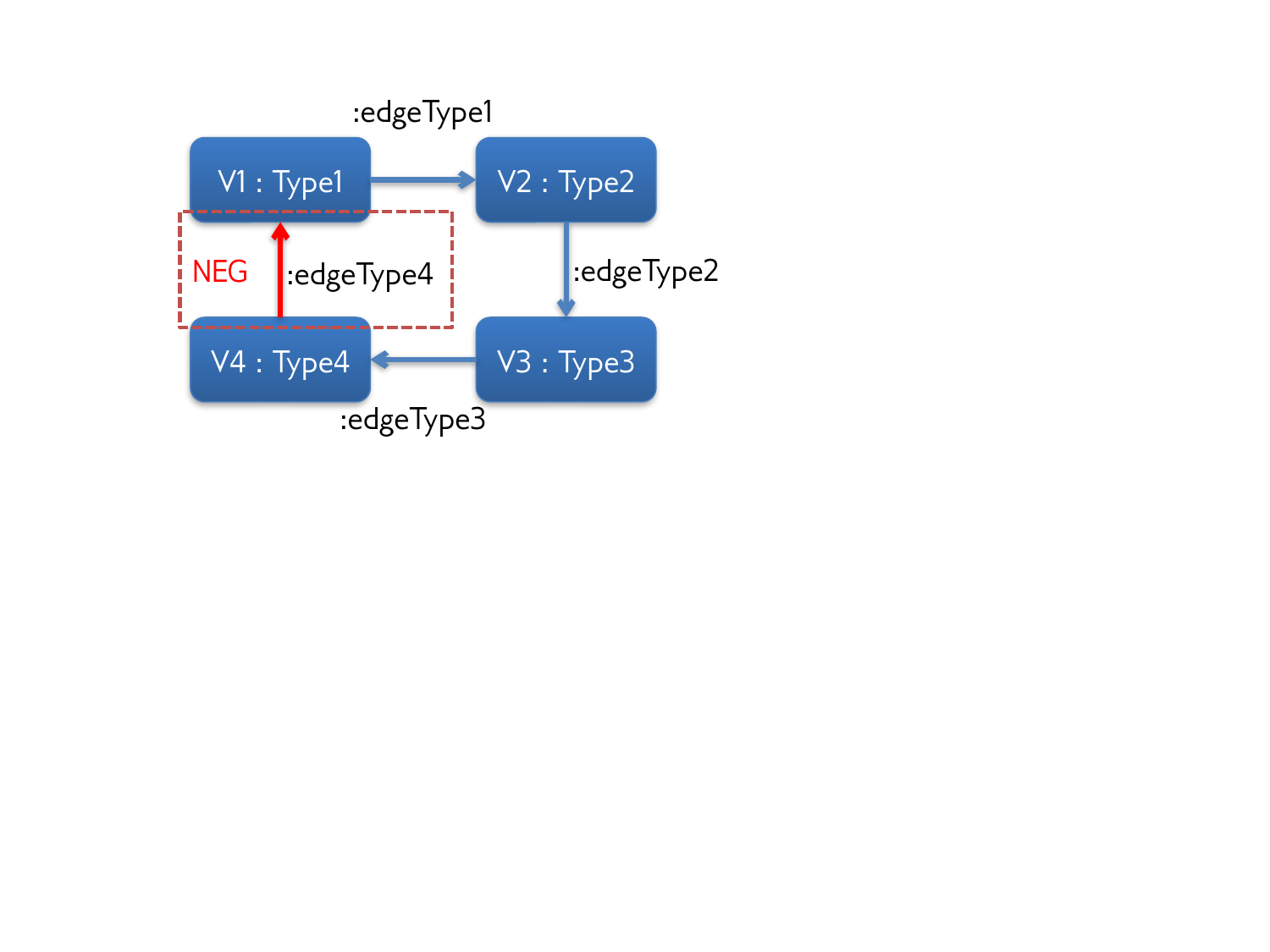

:edgeType1
V1 : Type1
V2 : Type2
NEG
:edgeType2
:edgeType4
V4 : Type4
V3 : Type3
:edgeType3